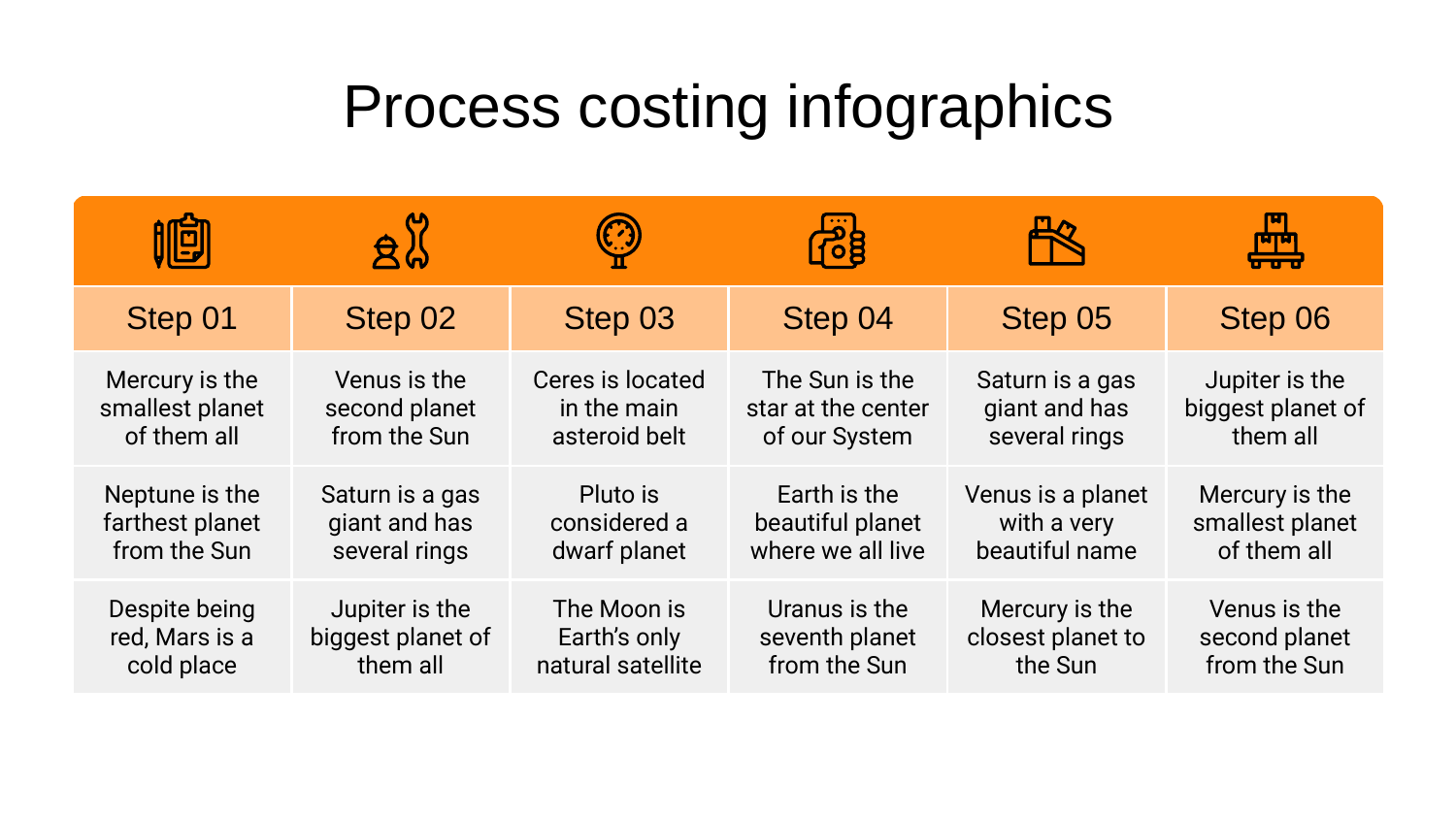

# Process costing infographics

|  |  |  |  |  |  |
| --- | --- | --- | --- | --- | --- |
| Step 01 | Step 02 | Step 03 | Step 04 | Step 05 | Step 06 |
| Mercury is the smallest planet of them all | Venus is the second planet from the Sun | Ceres is located in the main asteroid belt | The Sun is the star at the center of our System | Saturn is a gas giant and has several rings | Jupiter is the biggest planet of them all |
| Neptune is the farthest planet from the Sun | Saturn is a gas giant and has several rings | Pluto is considered a dwarf planet | Earth is the beautiful planet where we all live | Venus is a planet with a very beautiful name | Mercury is the smallest planet of them all |
| Despite being red, Mars is a cold place | Jupiter is the biggest planet of them all | The Moon is Earth’s only natural satellite | Uranus is the seventh planet from the Sun | Mercury is the closest planet to the Sun | Venus is the second planet from the Sun |